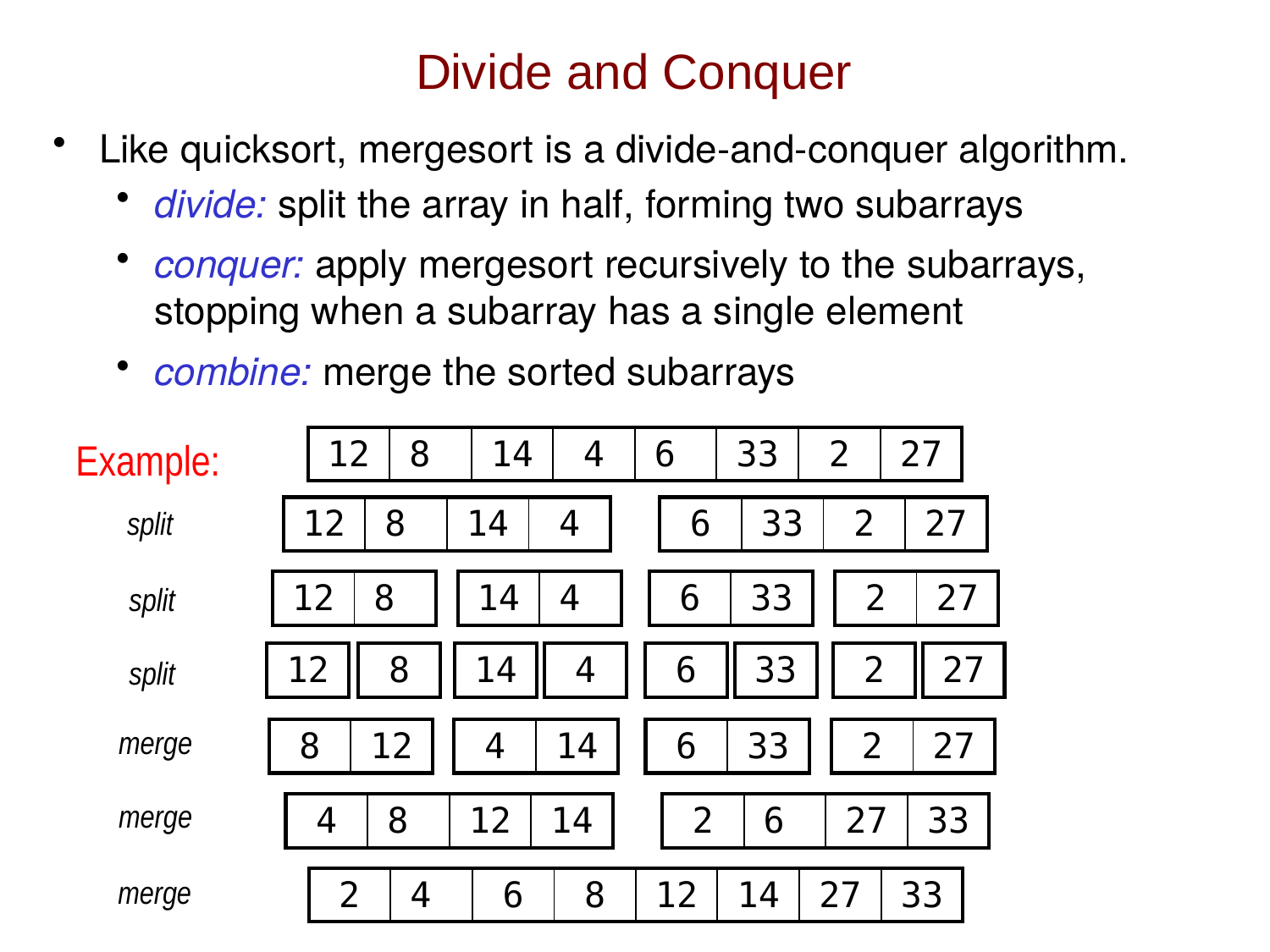

# Divide and Conquer
Like quicksort, mergesort is a divide-and-conquer algorithm.
divide: split the array in half, forming two subarrays
conquer: apply mergesort recursively to the subarrays,
stopping when a subarray has a single element
combine: merge the sorted subarrays
Example:
| 12 | 8 | 14 | 4 | 6 | 33 | 2 | 27 |
| --- | --- | --- | --- | --- | --- | --- | --- |
split
| 12 | 8 | 14 | 4 |
| --- | --- | --- | --- |
| 6 | 33 | 2 | 27 |
| --- | --- | --- | --- |
| 12 | 8 |
| --- | --- |
| 14 | 4 |
| --- | --- |
| 6 | 33 |
| --- | --- |
| 2 | 27 |
| --- | --- |
split
| 12 |
| --- |
| 8 |
| --- |
| 14 |
| --- |
| 4 |
| --- |
| 6 |
| --- |
| 33 |
| --- |
| 2 |
| --- |
| 27 |
| --- |
split
merge
| 8 | 12 |
| --- | --- |
| 4 | 14 |
| --- | --- |
| 6 | 33 |
| --- | --- |
| 2 | 27 |
| --- | --- |
merge
| 4 | 8 | 12 | 14 |
| --- | --- | --- | --- |
| 2 | 6 | 27 | 33 |
| --- | --- | --- | --- |
merge
| 2 | 4 | 6 | 8 | 12 | 14 | 27 | 33 |
| --- | --- | --- | --- | --- | --- | --- | --- |